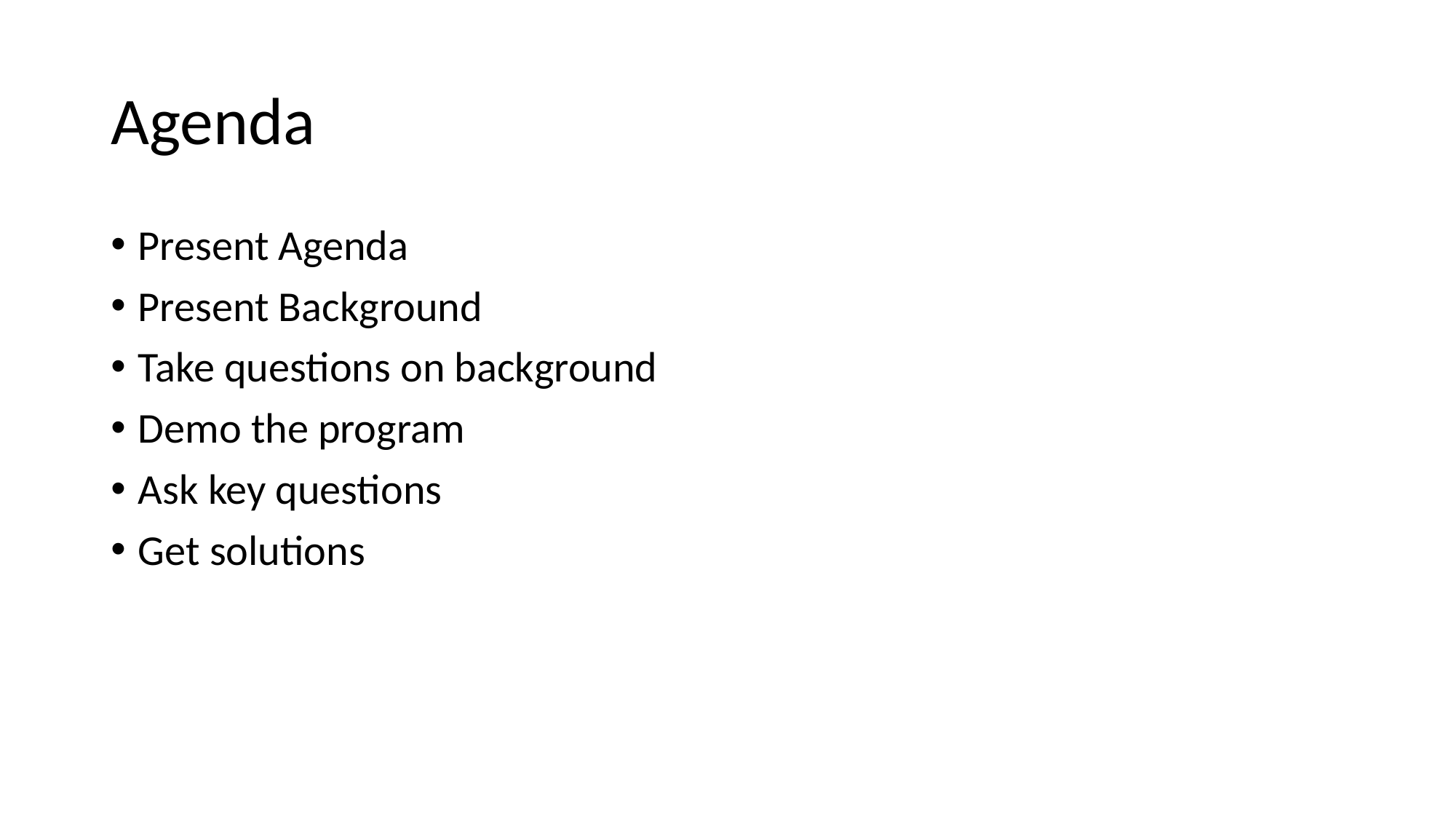

# Agenda
Present Agenda
Present Background
Take questions on background
Demo the program
Ask key questions
Get solutions